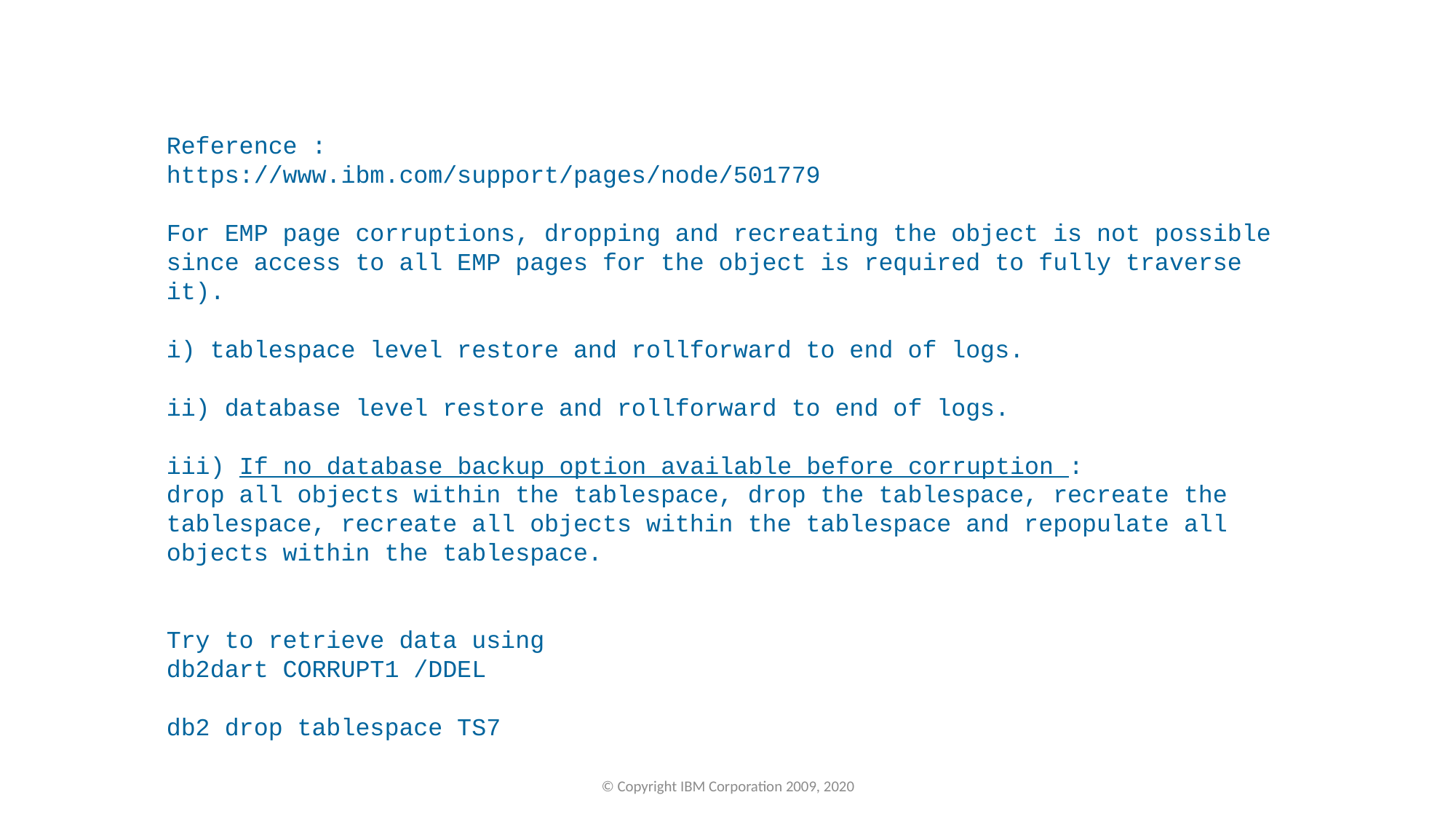

#
Reference :
https://www.ibm.com/support/pages/node/501779

For EMP page corruptions, dropping and recreating the object is not possible since access to all EMP pages for the object is required to fully traverse it).

i) tablespace level restore and rollforward to end of logs.

ii) database level restore and rollforward to end of logs.

iii) If no database backup option available before corruption :
drop all objects within the tablespace, drop the tablespace, recreate the tablespace, recreate all objects within the tablespace and repopulate all objects within the tablespace.

Try to retrieve data using
db2dart CORRUPT1 /DDEL

db2 drop tablespace TS7
© Copyright IBM Corporation 2009, 2020